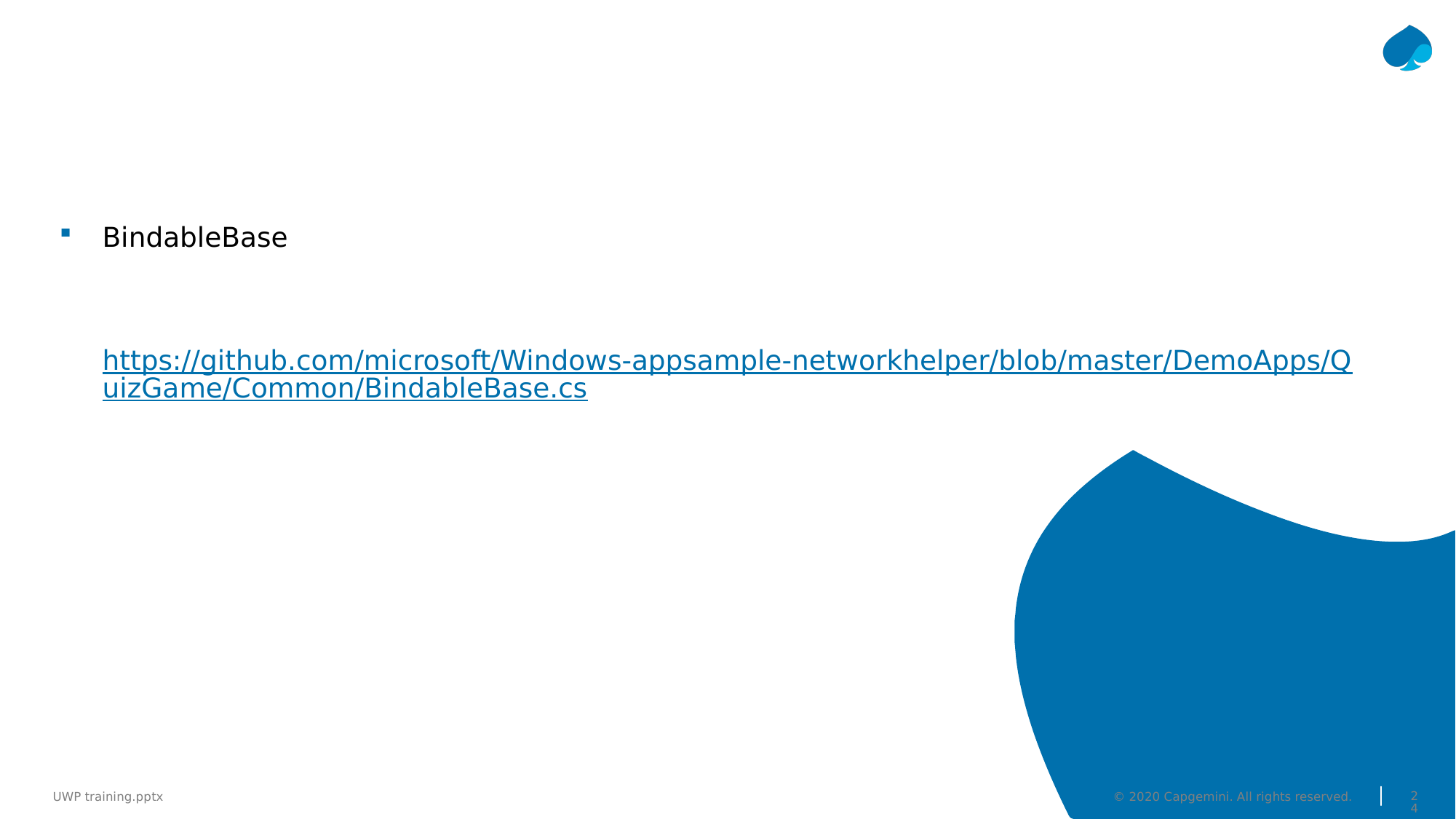

#
BindableBase
https://github.com/microsoft/Windows-appsample-networkhelper/blob/master/DemoApps/QuizGame/Common/BindableBase.cs
© 2020 Capgemini. All rights reserved.
24